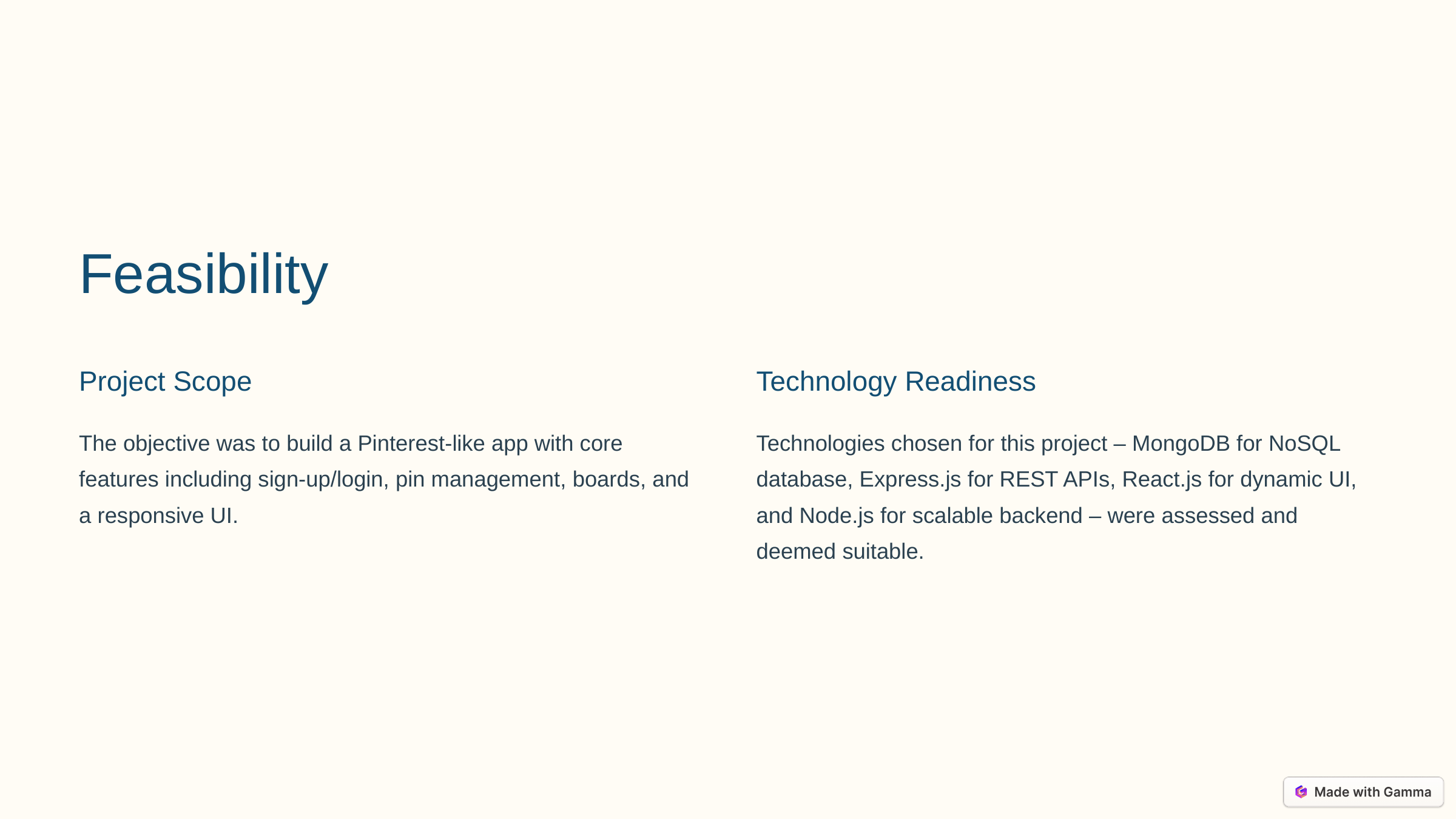

Feasibility
Project Scope
Technology Readiness
The objective was to build a Pinterest-like app with core features including sign-up/login, pin management, boards, and a responsive UI.
Technologies chosen for this project – MongoDB for NoSQL database, Express.js for REST APIs, React.js for dynamic UI, and Node.js for scalable backend – were assessed and deemed suitable.